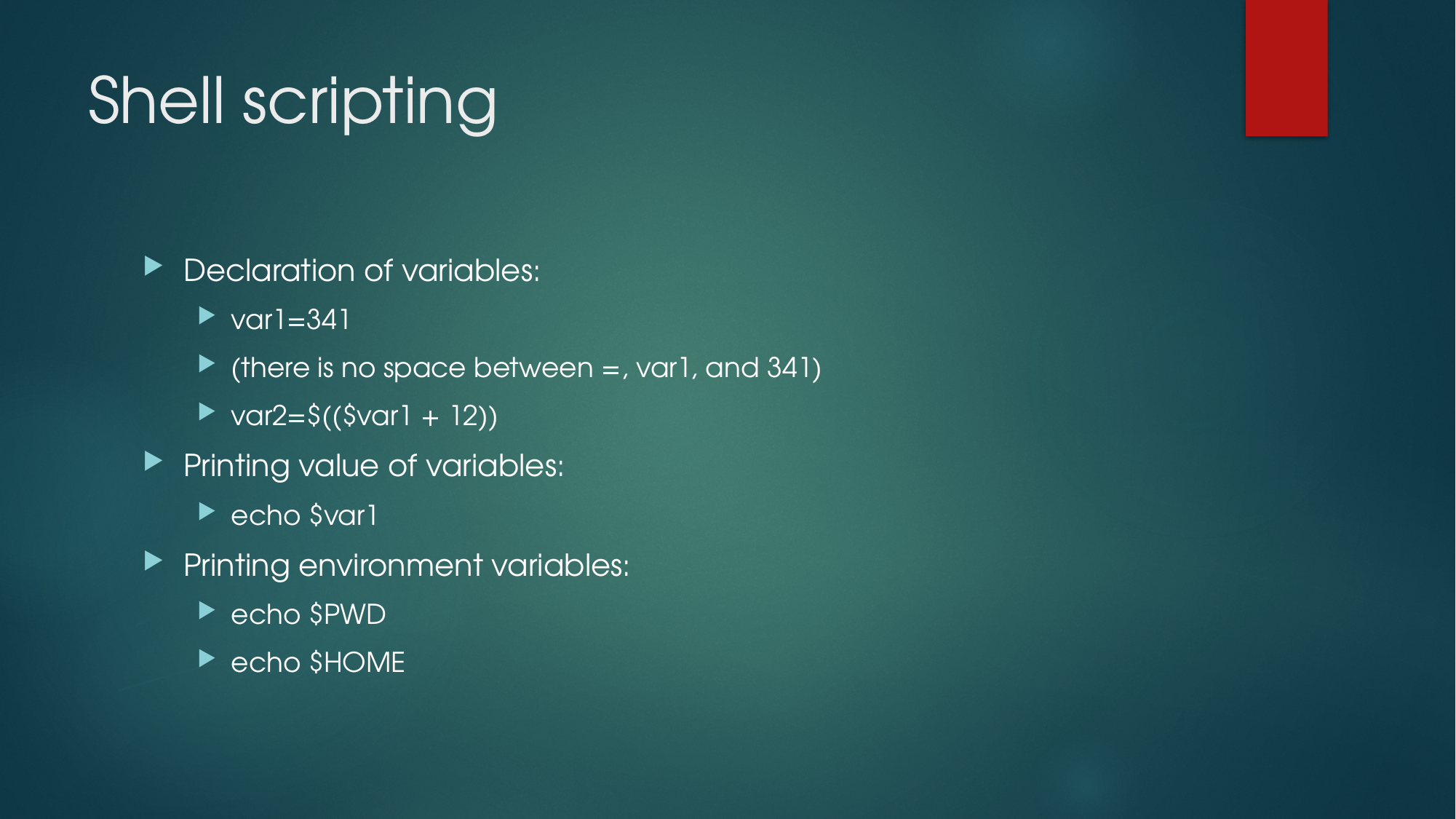

# Shell scripting
Declaration of variables:
var1=341
(there is no space between =, var1, and 341)
var2=$(($var1 + 12))
Printing value of variables:
echo $var1
Printing environment variables:
echo $PWD
echo $HOME